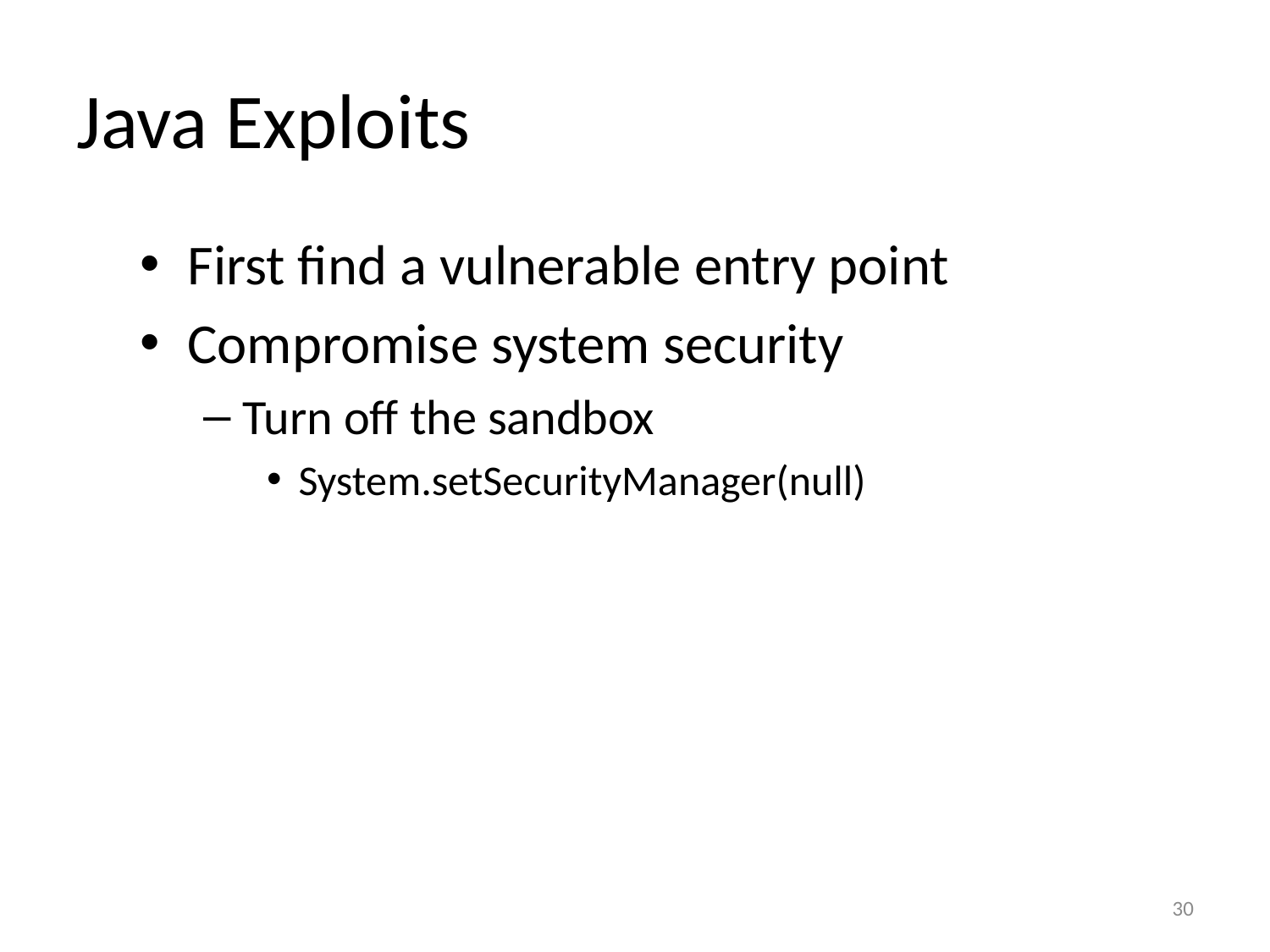

# Java Exploits
First find a vulnerable entry point
Compromise system security
Turn off the sandbox
System.setSecurityManager(null)

30